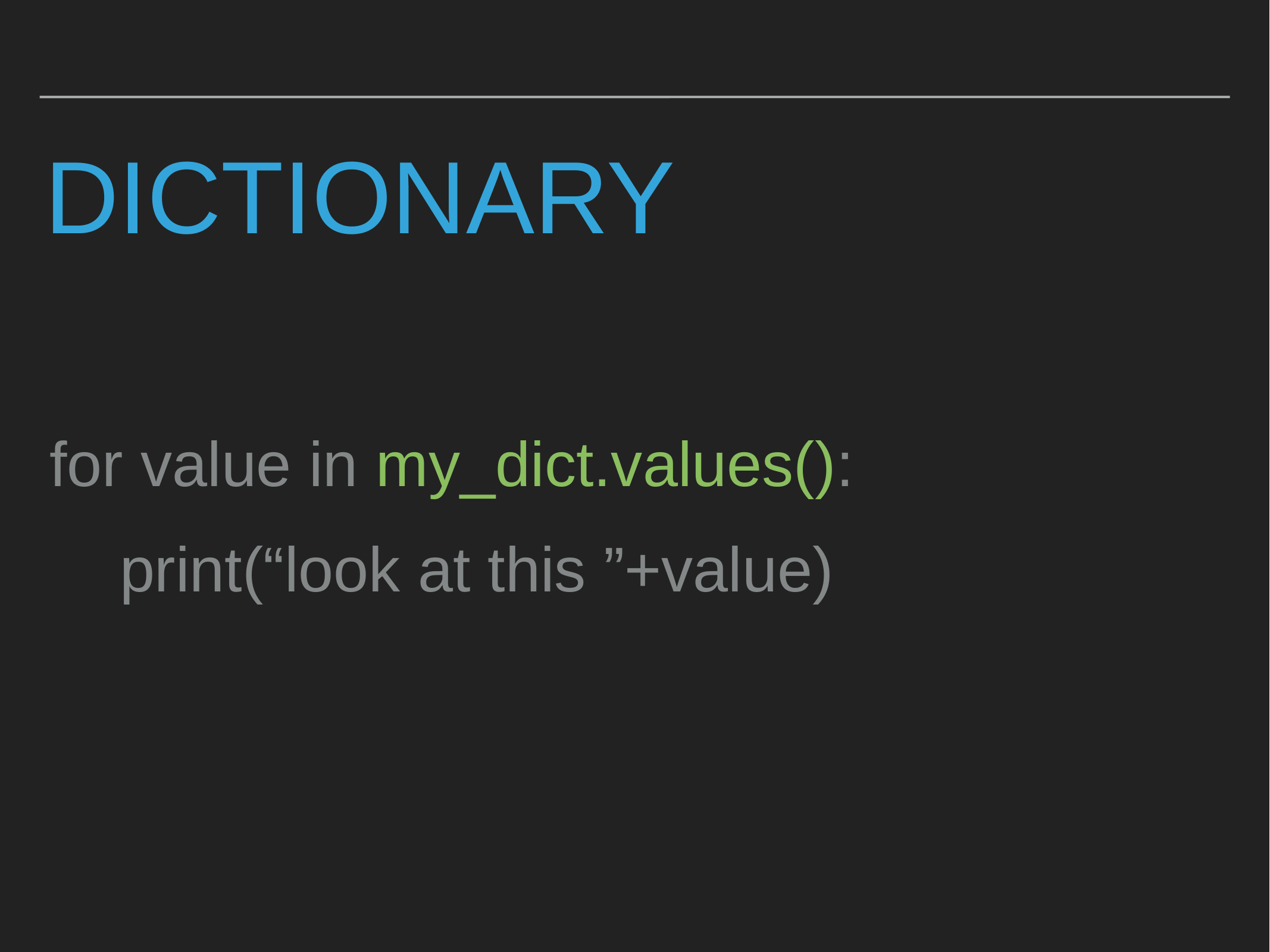

# Dictionary
for value in my_dict.values():
    print(“look at this ”+value)